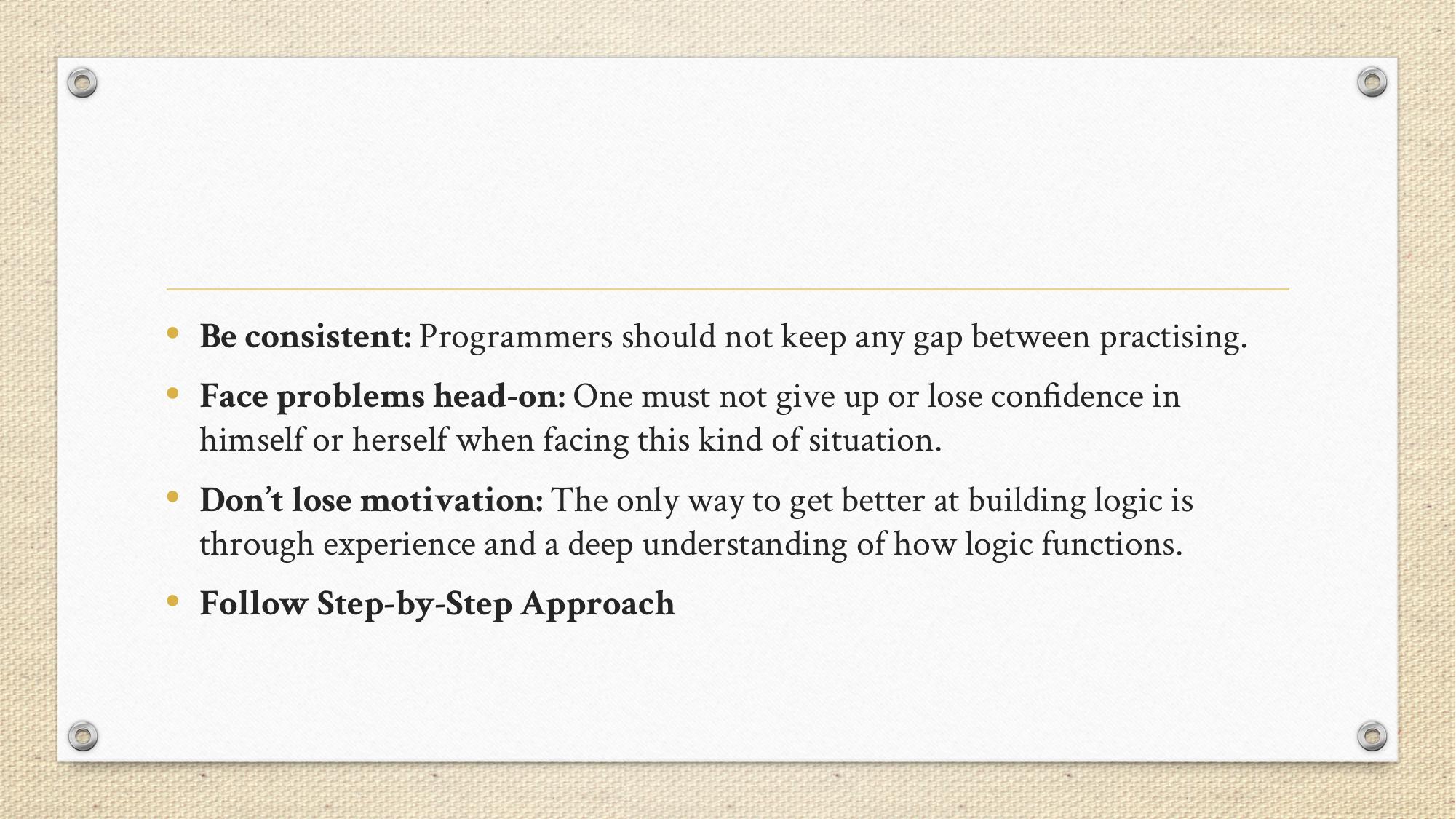

Be consistent: Programmers should not keep any gap between practising.
Face problems head-on: One must not give up or lose confidence in himself or herself when facing this kind of situation.
Don’t lose motivation: The only way to get better at building logic is through experience and a deep understanding of how logic functions.
Follow Step-by-Step Approach